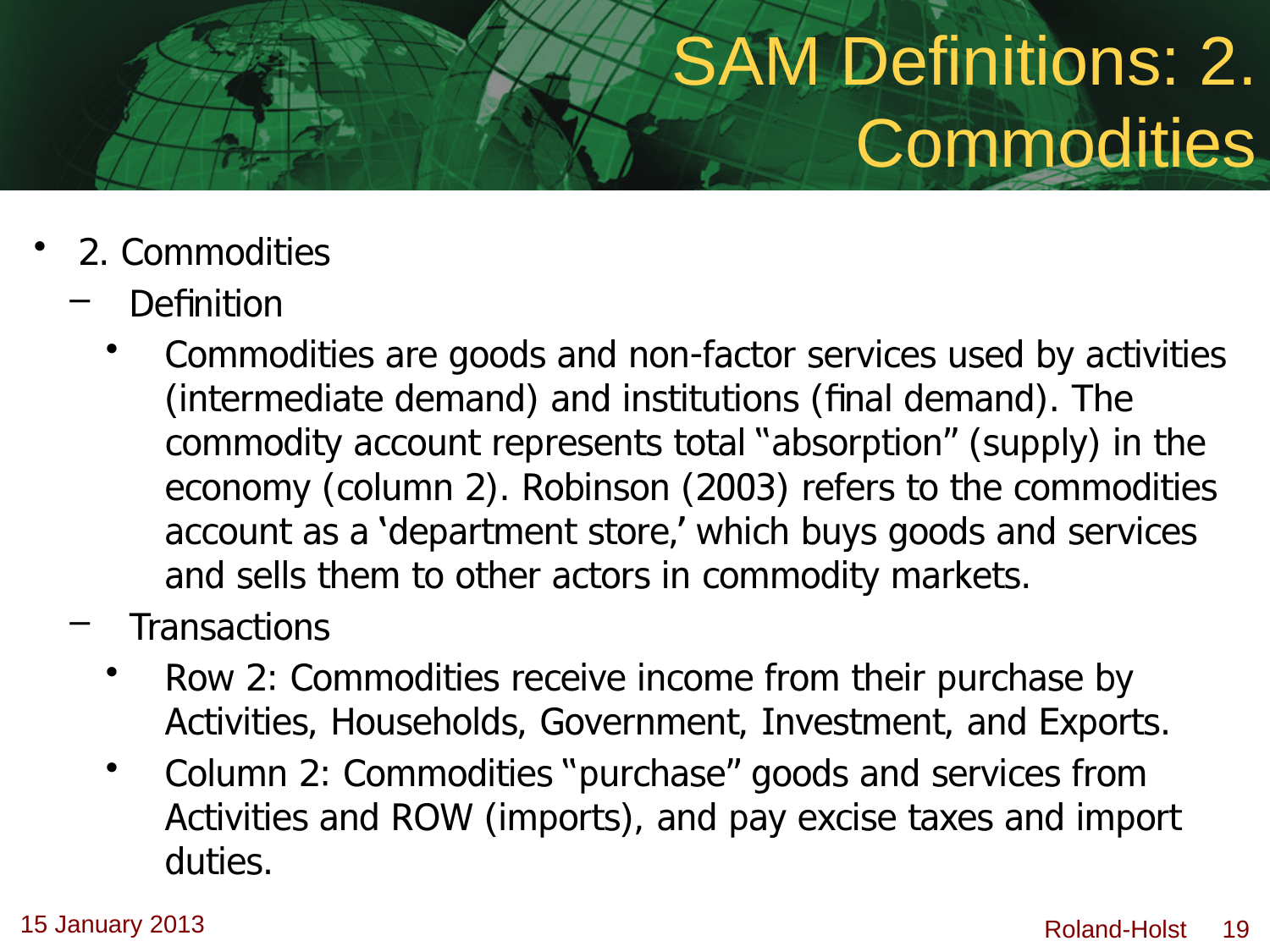

# SAM Definitions: 2. Commodities
2. Commodities
Definition
Commodities are goods and non-factor services used by activities (intermediate demand) and institutions (final demand). The commodity account represents total “absorption” (supply) in the economy (column 2). Robinson (2003) refers to the commodities account as a ‘department store,’ which buys goods and services and sells them to other actors in commodity markets.
Transactions
Row 2: Commodities receive income from their purchase by Activities, Households, Government, Investment, and Exports.
Column 2: Commodities “purchase” goods and services from Activities and ROW (imports), and pay excise taxes and import duties.